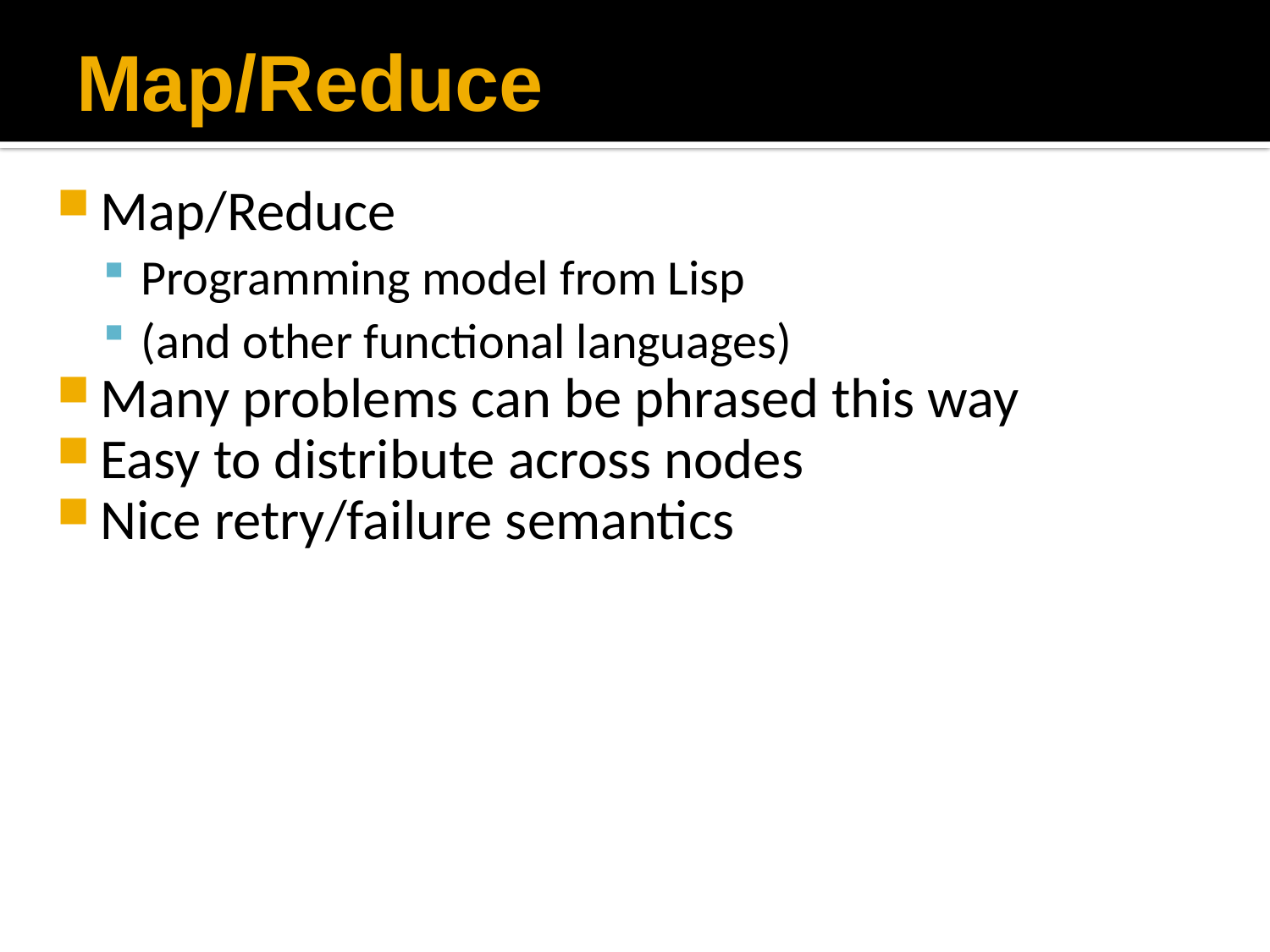

# Map/Reduce
Map/Reduce
Programming model from Lisp
(and other functional languages)
Many problems can be phrased this way
Easy to distribute across nodes
Nice retry/failure semantics